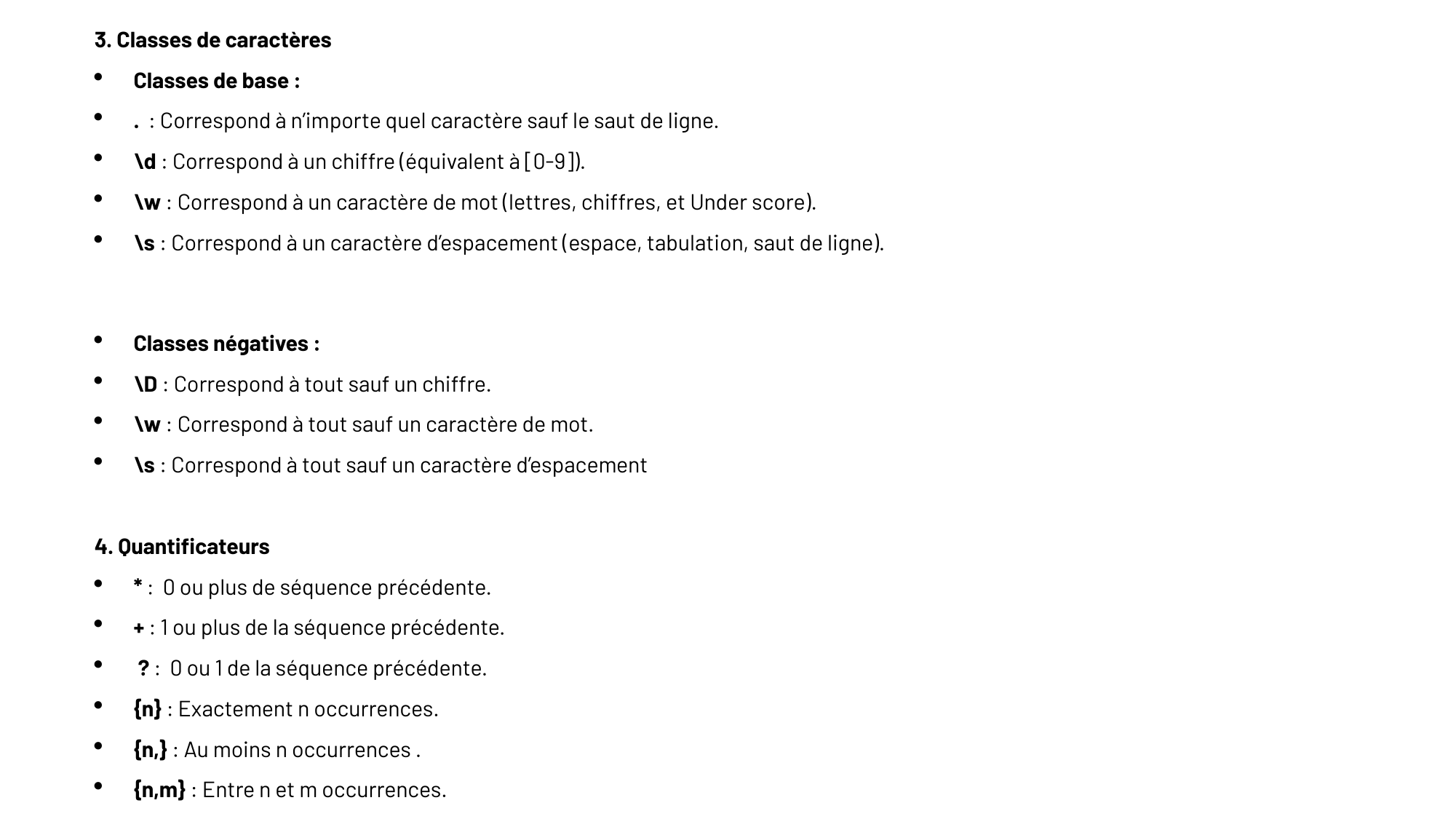

3. Classes de caractères
Classes de base :
.  : Correspond à n’importe quel caractère sauf le saut de ligne.
\d : Correspond à un chiffre (équivalent à [0-9]).
\w : Correspond à un caractère de mot (lettres, chiffres, et Under score).
\s : Correspond à un caractère d’espacement (espace, tabulation, saut de ligne).

Classes négatives :
\D : Correspond à tout sauf un chiffre.
\w : Correspond à tout sauf un caractère de mot.
\s : Correspond à tout sauf un caractère d’espacement

4. Quantificateurs
* :  0 ou plus de séquence précédente.
+ : 1 ou plus de la séquence précédente.
 ? :  0 ou 1 de la séquence précédente.
{n} : Exactement n occurrences.
{n,} : Au moins n occurrences .
{n,m} : Entre n et m occurrences.